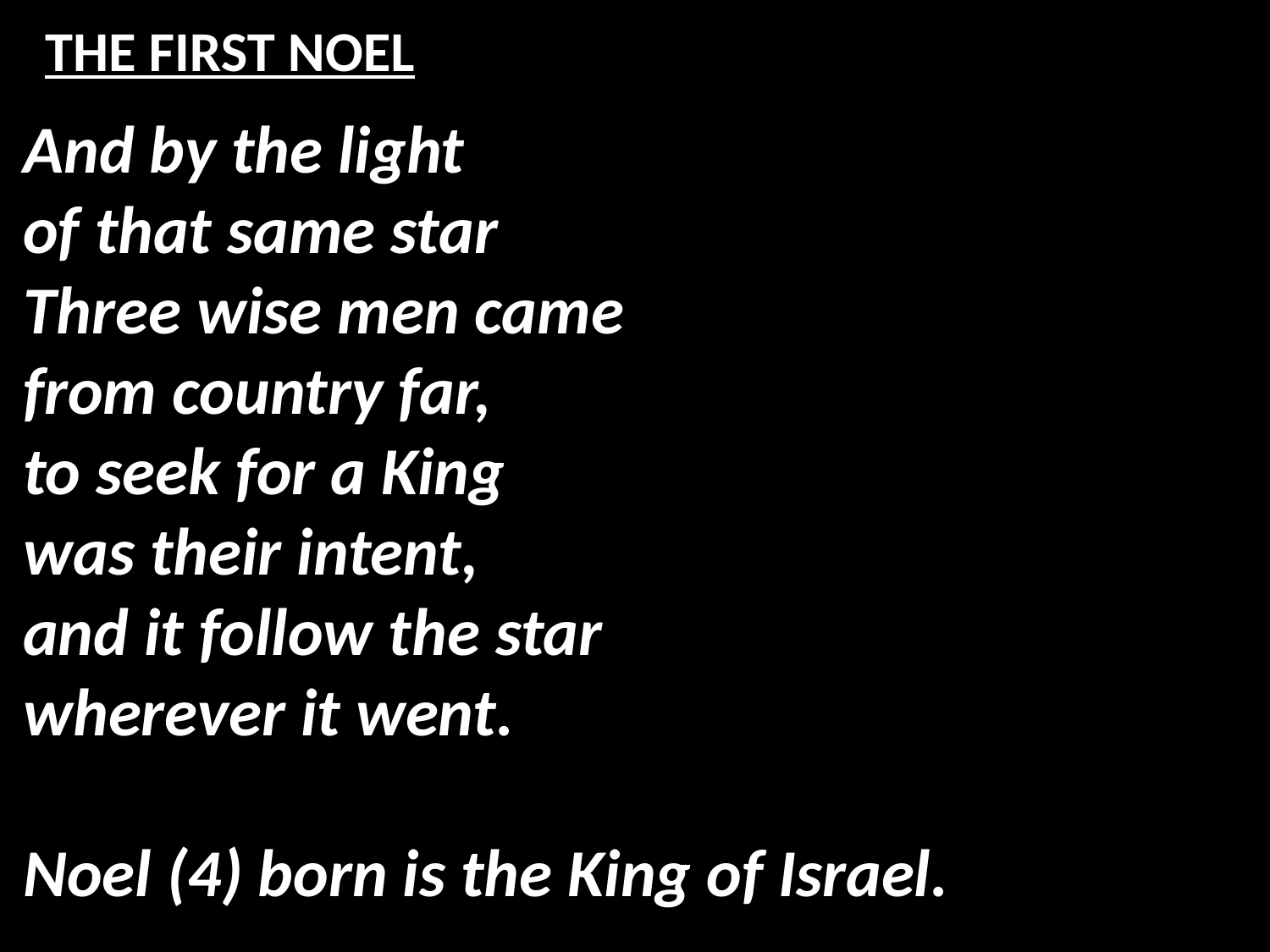

# THE FIRST NOEL
And by the light
of that same star
Three wise men came
from country far,
to seek for a King
was their intent,
and it follow the star
wherever it went.

Noel (4) born is the King of Israel.